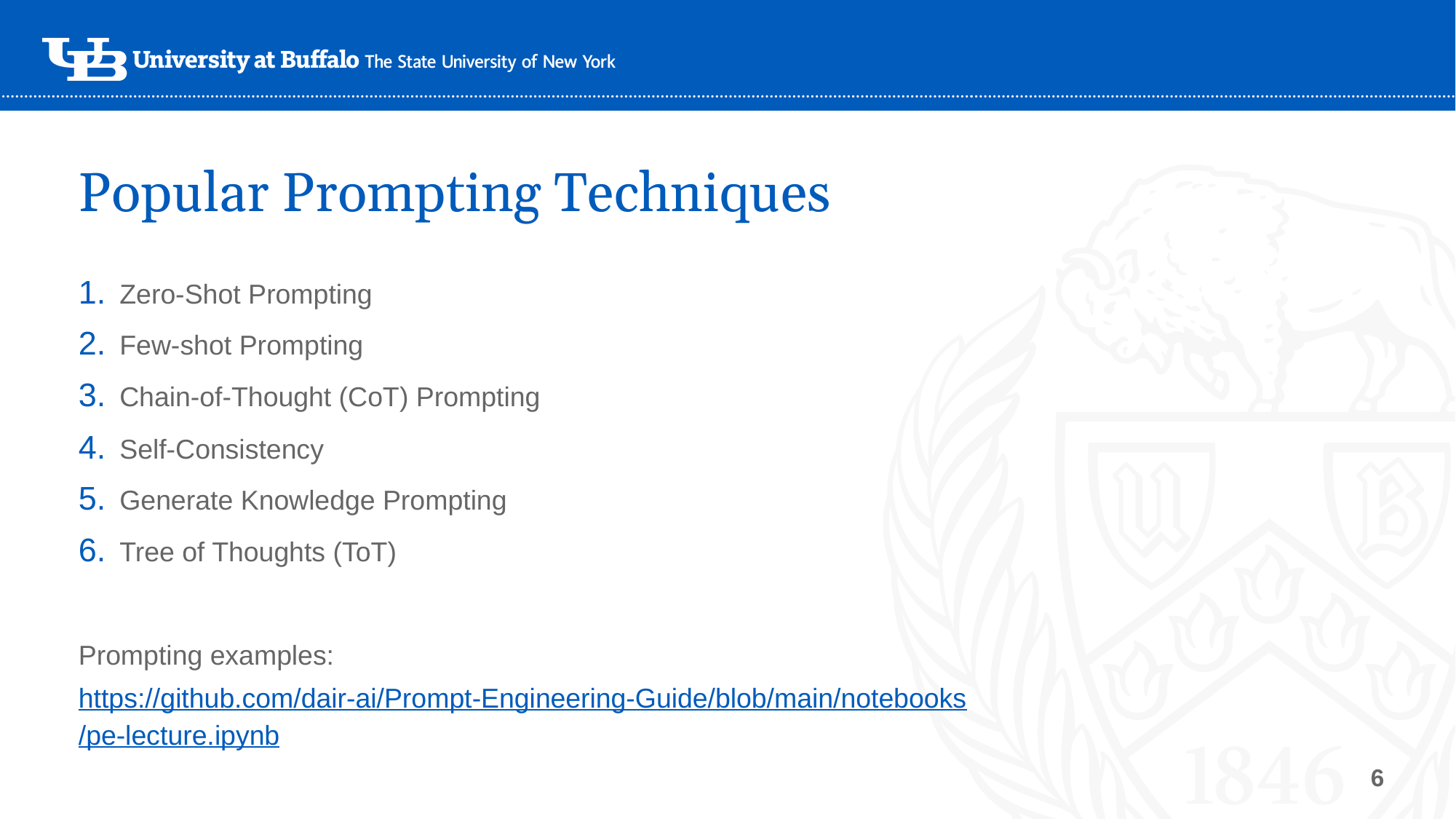

# Popular Prompting Techniques
Zero-Shot Prompting
Few-shot Prompting
Chain-of-Thought (CoT) Prompting
Self-Consistency
Generate Knowledge Prompting
Tree of Thoughts (ToT)

Prompting examples: https://github.com/dair-ai/Prompt-Engineering-Guide/blob/main/notebooks/pe-lecture.ipynb

6